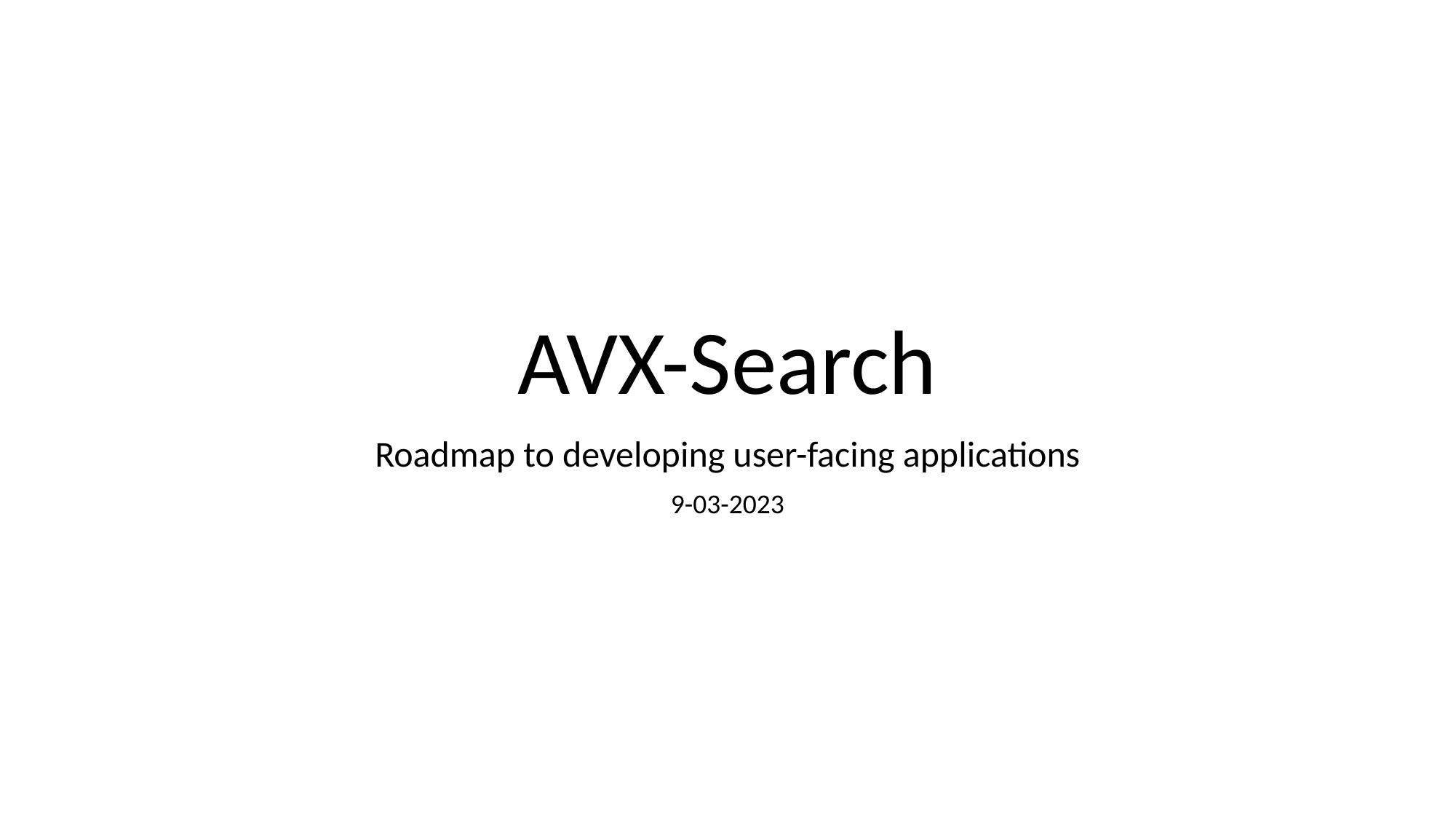

# AVX-Search
Roadmap to developing user-facing applications
9-03-2023